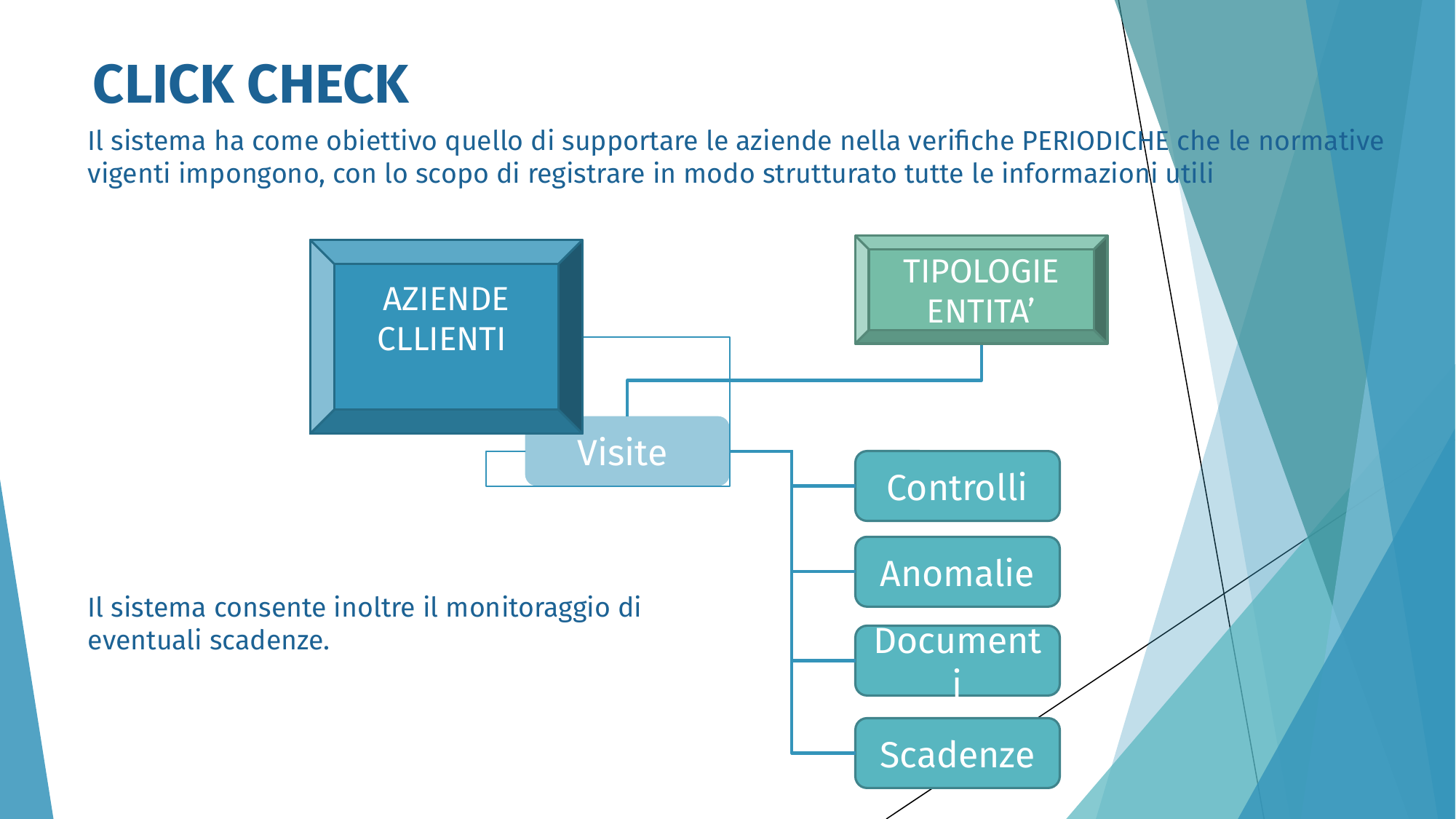

# CLICK CHECK
Il sistema ha come obiettivo quello di supportare le aziende nella verifiche PERIODICHE che le normative vigenti impongono, con lo scopo di registrare in modo strutturato tutte le informazioni utili

TIPOLOGIE ENTITA’
AZIENDE CLLIENTI

Visite
Controlli
Anomalie
Documenti
Scadenze
Il sistema consente inoltre il monitoraggio di eventuali scadenze.